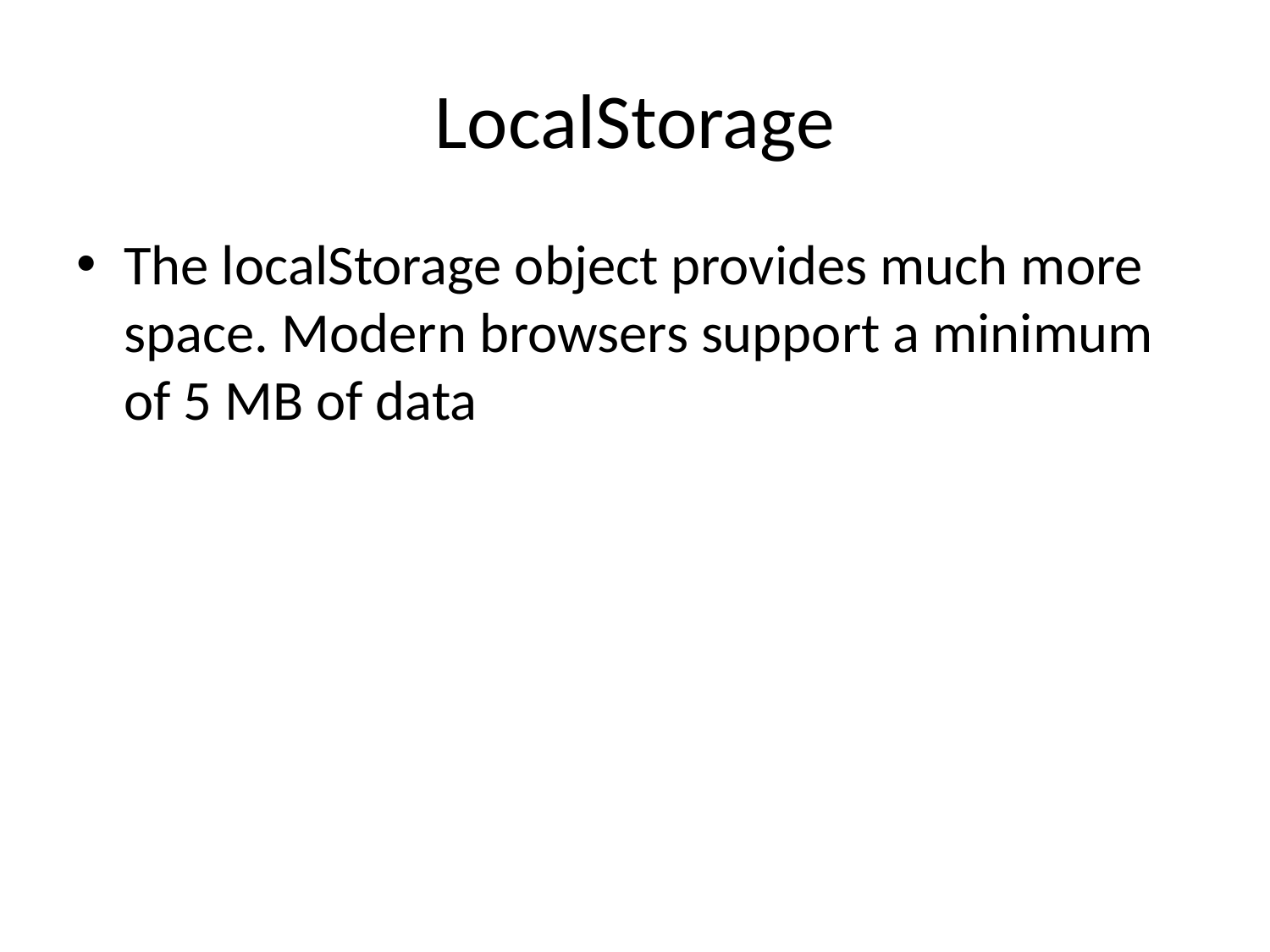

# LocalStorage
The localStorage object provides much more space. Modern browsers support a minimum of 5 MB of data